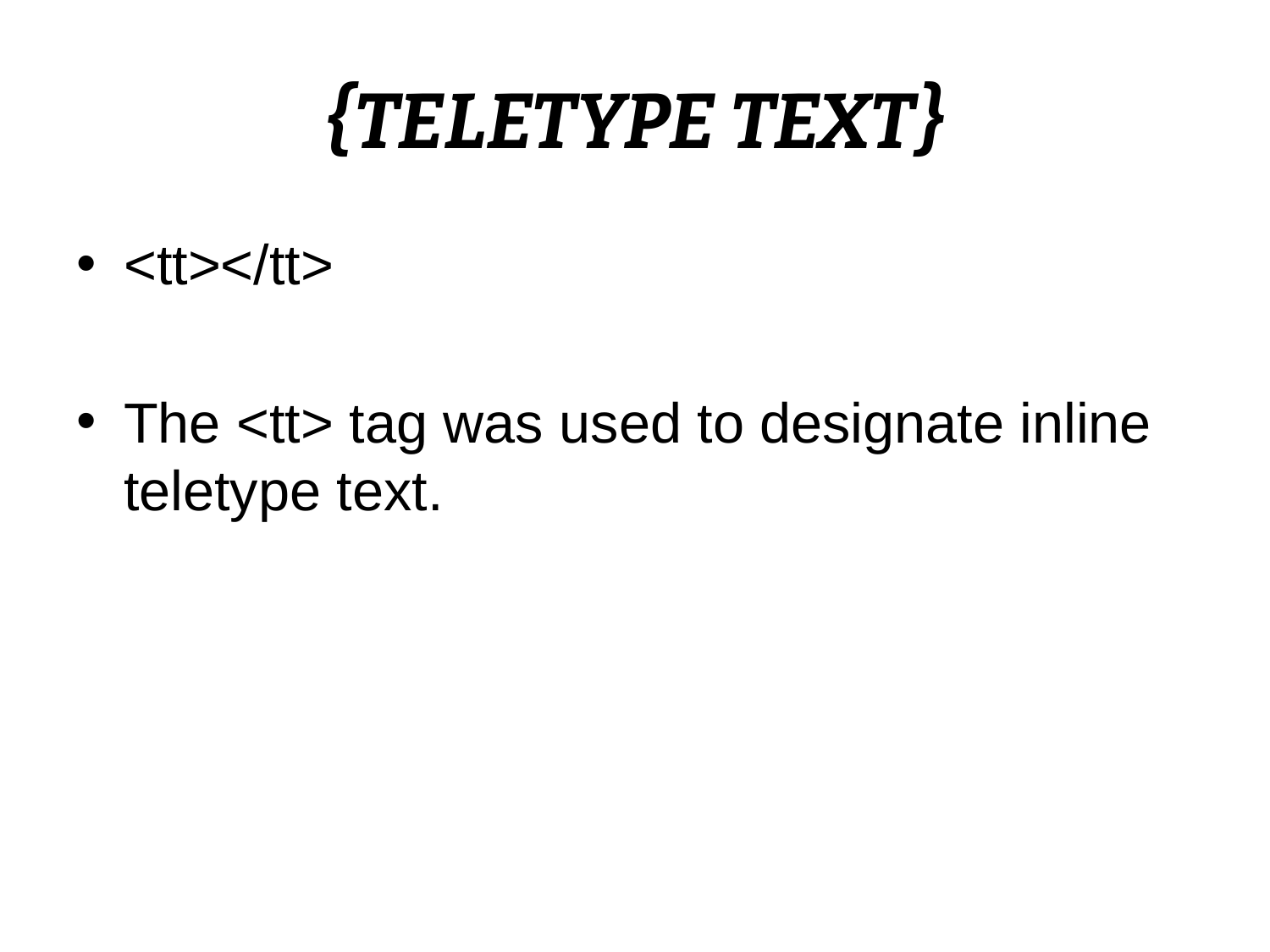

# {TELETYPE TEXT}
<tt></tt>

The <tt> tag was used to designate inline teletype text.